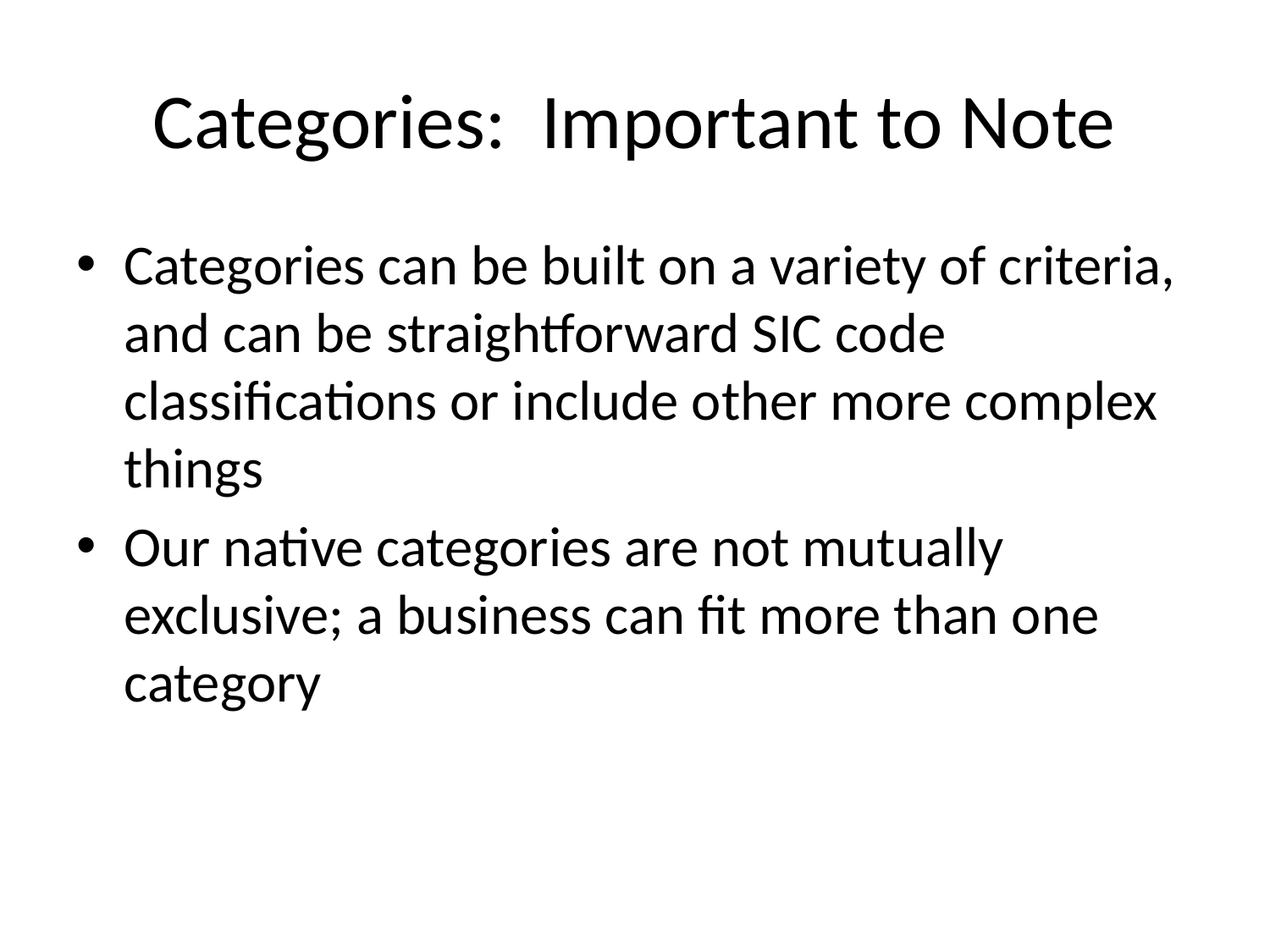

# Categories:  Important to Note
Categories can be built on a variety of criteria, and can be straightforward SIC code classifications or include other more complex things
Our native categories are not mutually exclusive; a business can fit more than one category